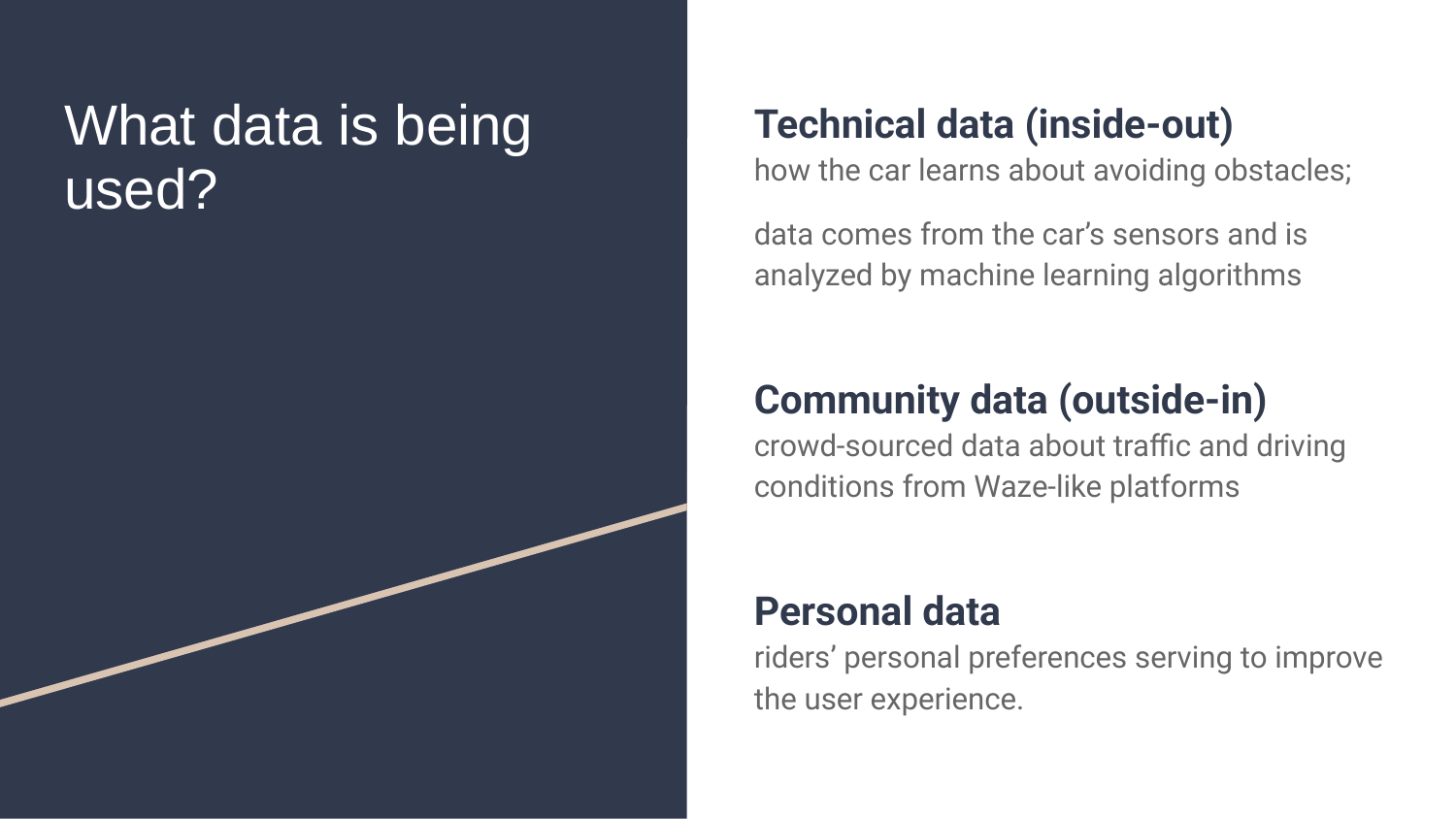

# What data is being used?
Technical data (inside-out)
how the car learns about avoiding obstacles;
data comes from the car’s sensors and is analyzed by machine learning algorithms

Community data (outside-in)
crowd-sourced data about traffic and driving conditions from Waze-like platforms

Personal data
riders’ personal preferences serving to improve the user experience.